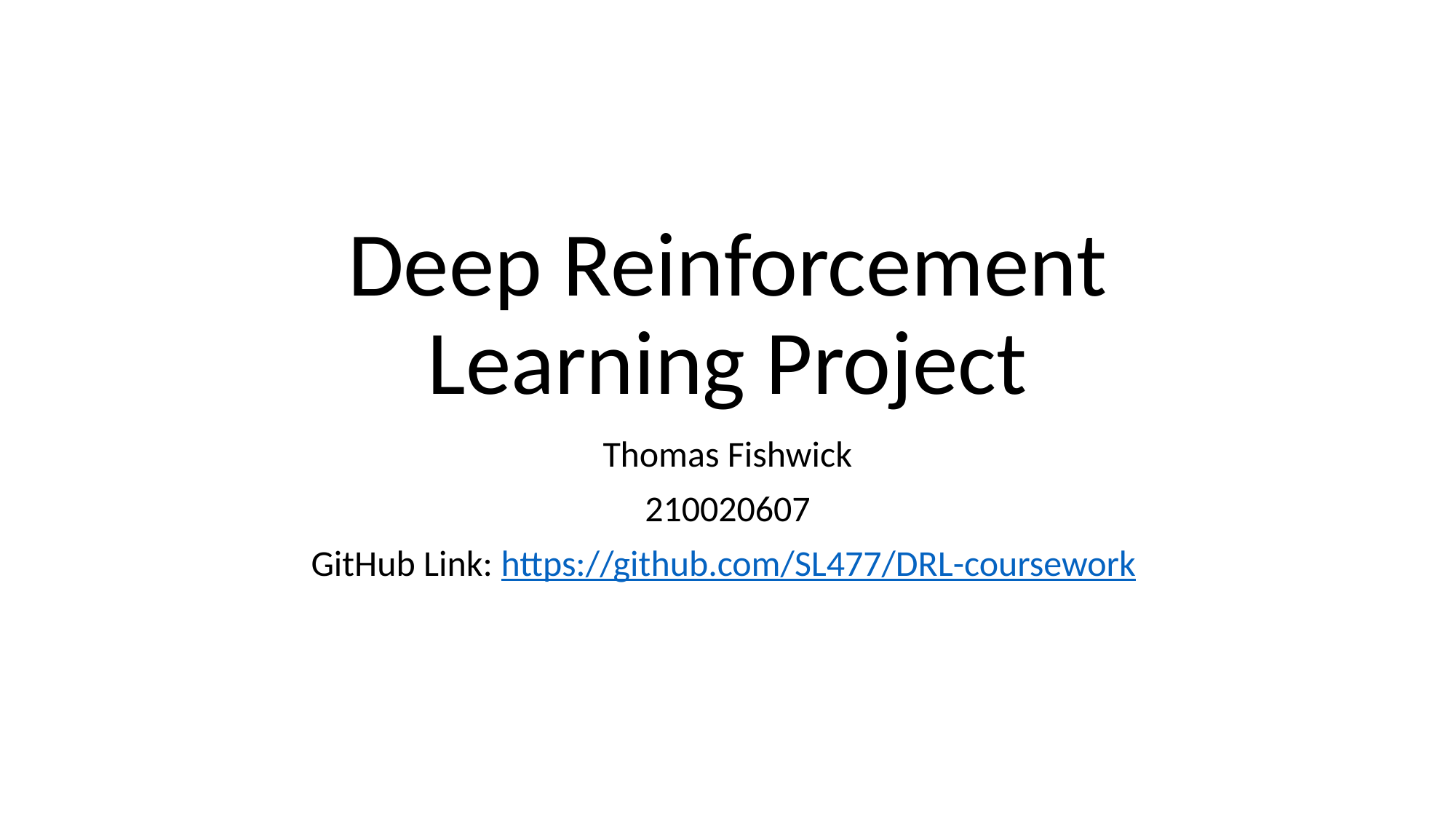

# Deep Reinforcement Learning Project
Thomas Fishwick
210020607
GitHub Link: https://github.com/SL477/DRL-coursework